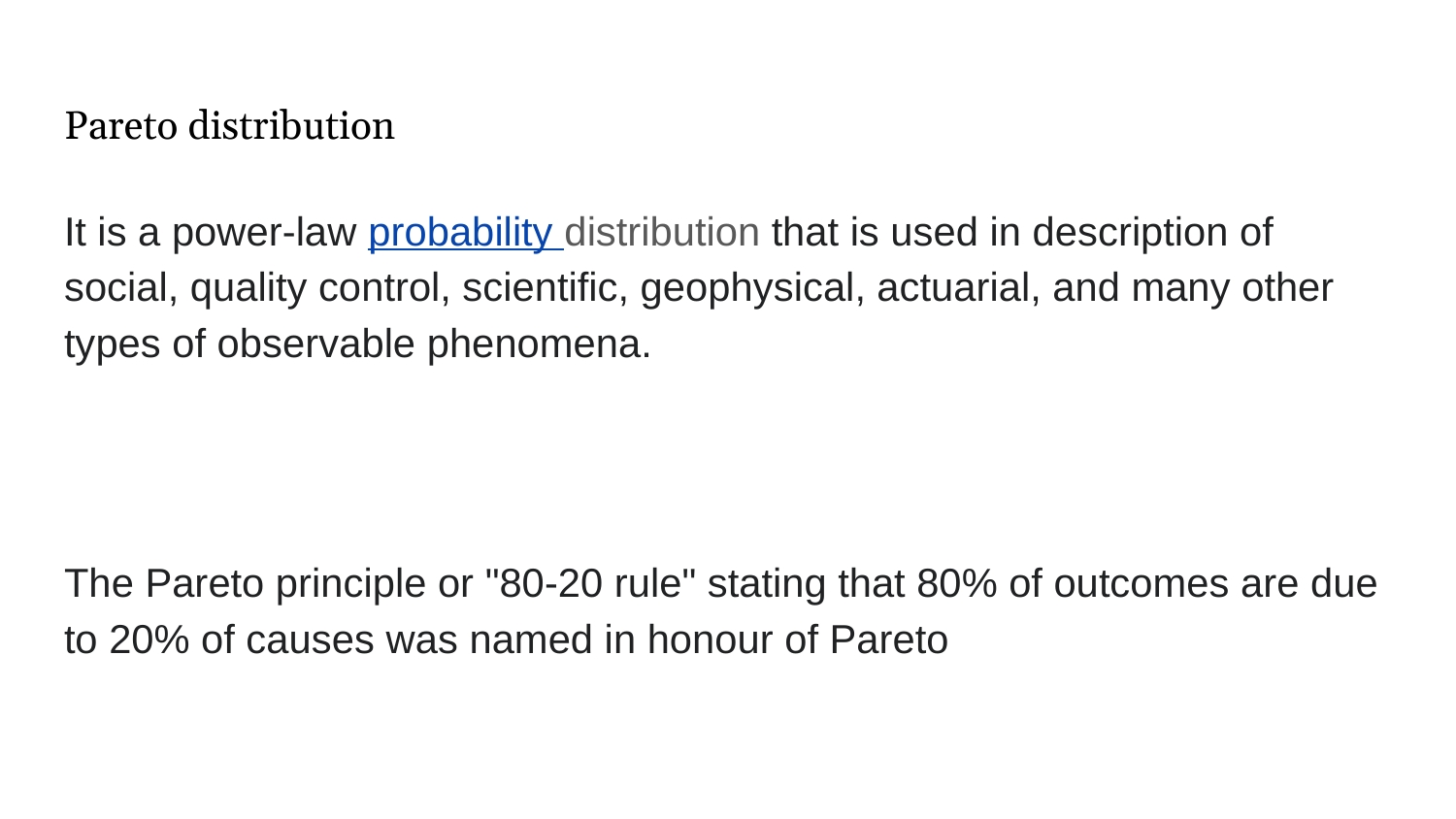

# Pareto distribution

It is a power-law probability distribution that is used in description of social, quality control, scientific, geophysical, actuarial, and many other types of observable phenomena.

The Pareto principle or "80-20 rule" stating that 80% of outcomes are due to 20% of causes was named in honour of Pareto